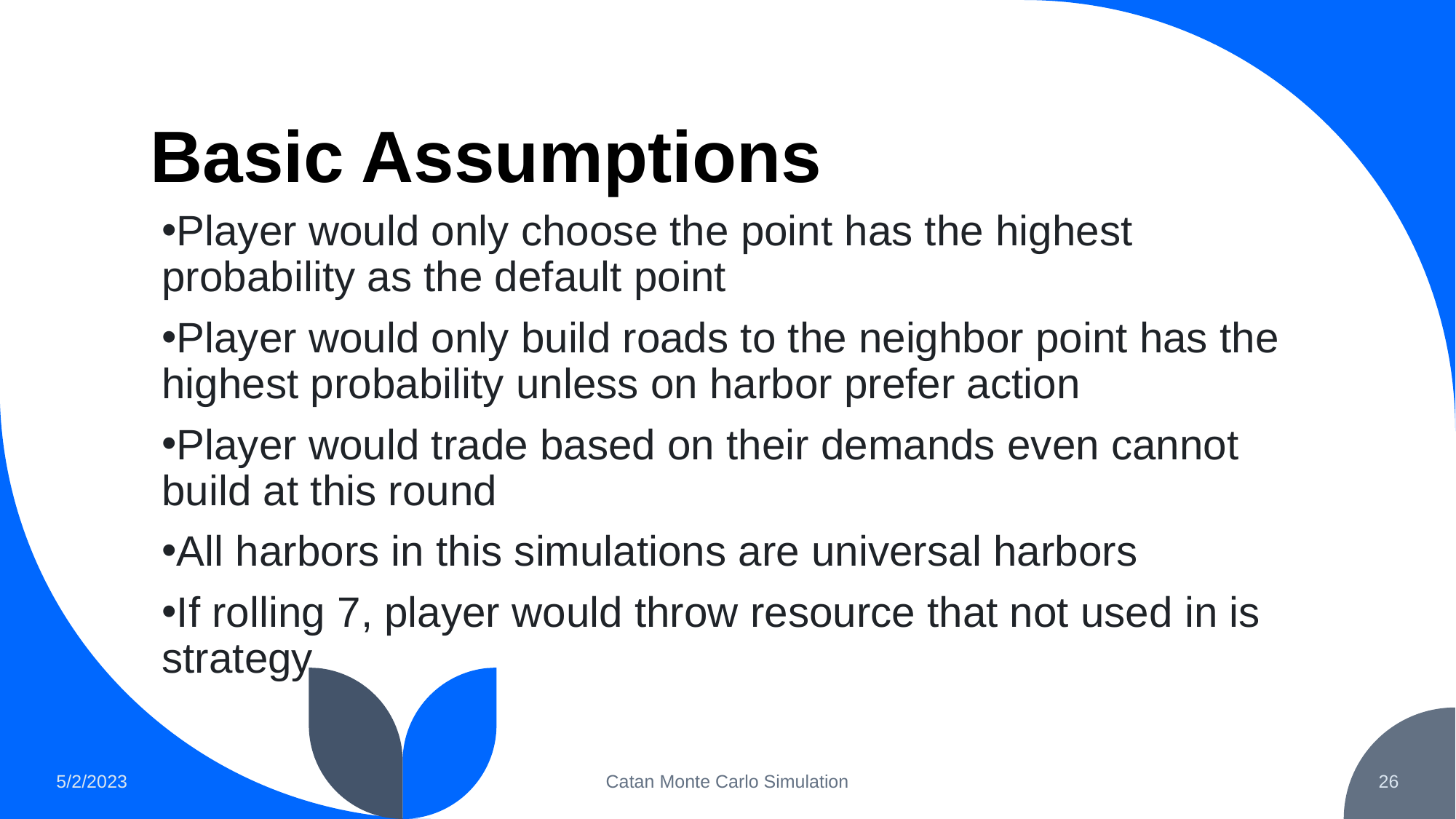

# Basic Assumptions
Player would only choose the point has the highest probability as the default point
Player would only build roads to the neighbor point has the highest probability unless on harbor prefer action
Player would trade based on their demands even cannot build at this round
All harbors in this simulations are universal harbors
If rolling 7, player would throw resource that not used in is strategy

5/2/2023
Catan Monte Carlo Simulation
26